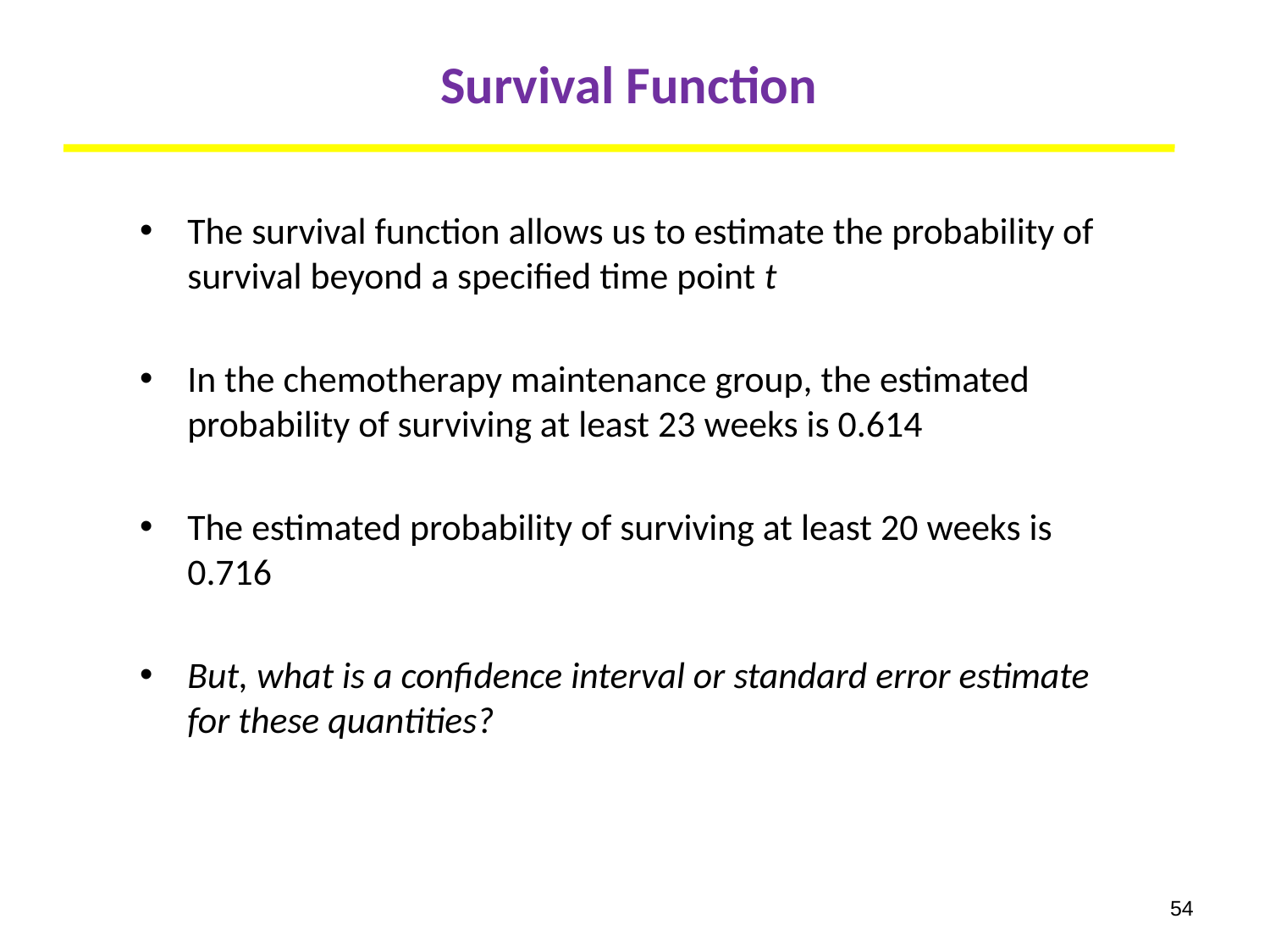

# Survival Function

The survival function allows us to estimate the probability of survival beyond a specified time point t

In the chemotherapy maintenance group, the estimated probability of surviving at least 23 weeks is 0.614

The estimated probability of surviving at least 20 weeks is 0.716

But, what is a confidence interval or standard error estimate for these quantities?
54